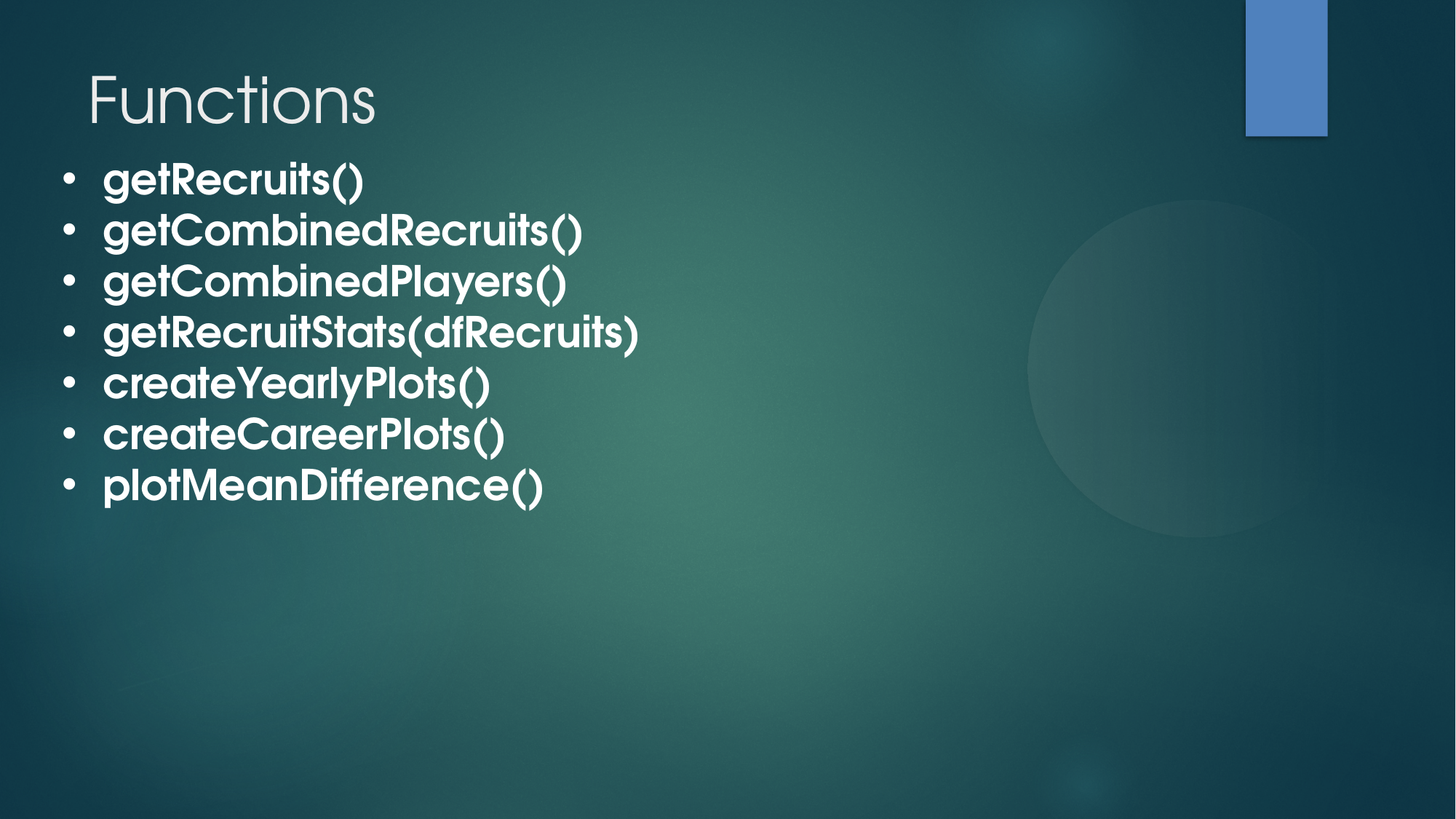

Functions
getRecruits()
getCombinedRecruits()
getCombinedPlayers()
getRecruitStats(dfRecruits)
createYearlyPlots()
createCareerPlots()
plotMeanDifference()